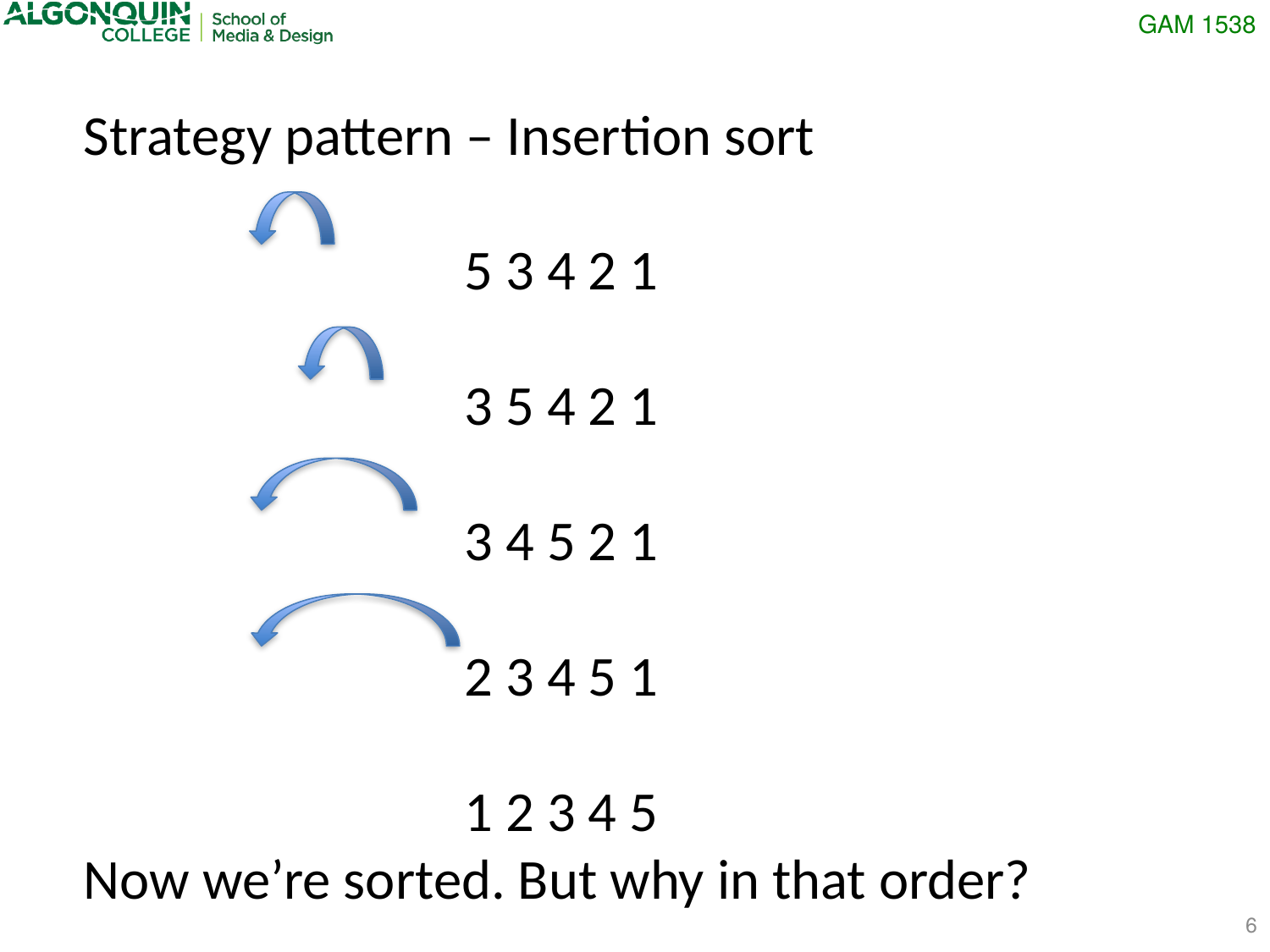

Strategy pattern – Insertion sort

			5 3 4 2 1

			3 5 4 2 1

			3 4 5 2 1

			2 3 4 5 1

			1 2 3 4 5
Now we’re sorted. But why in that order?

6